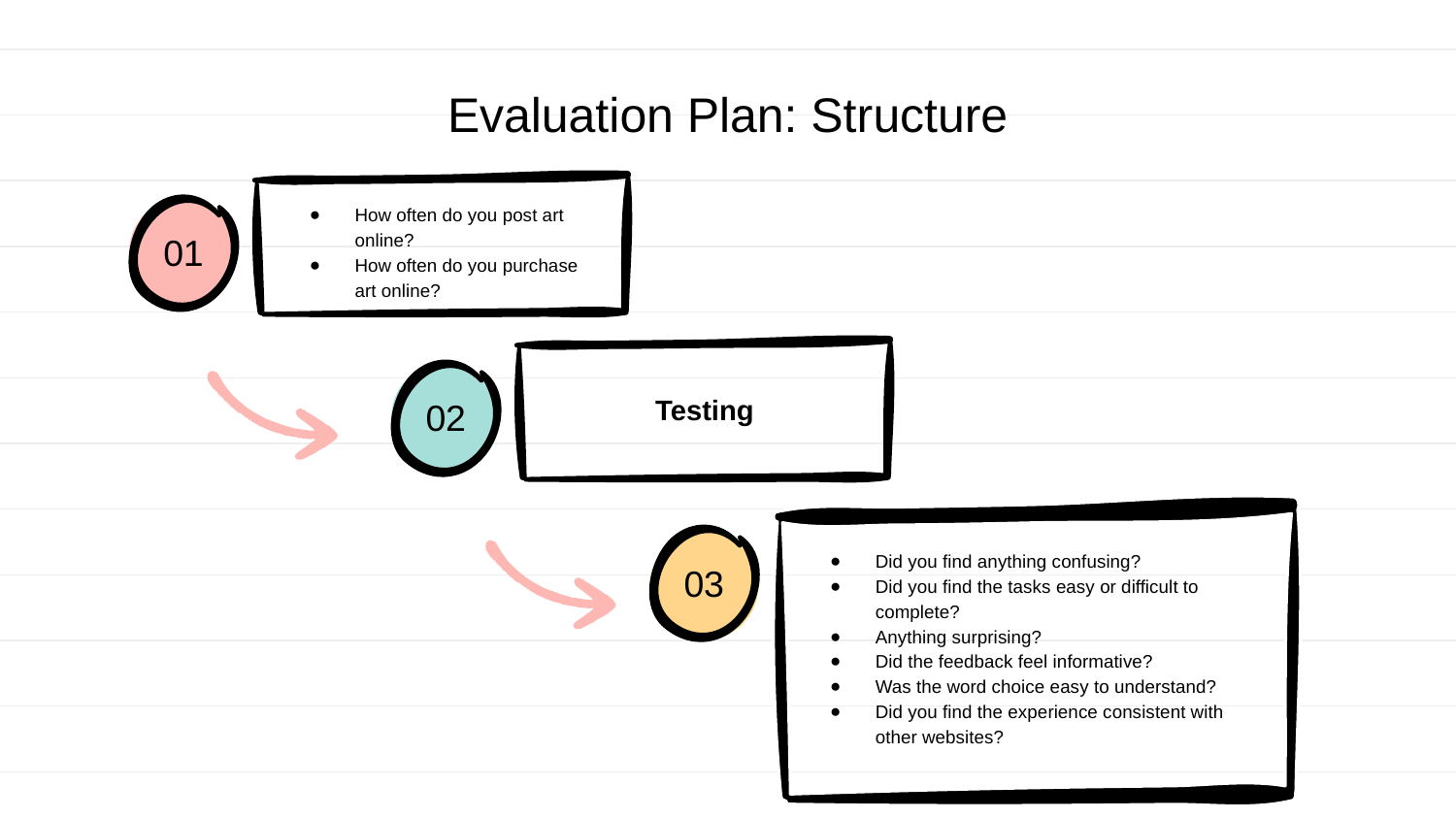

# Evaluation Plan: Structure

How often do you post art online?
How often do you purchase art online?
01

Testing
02

Did you find anything confusing?
Did you find the tasks easy or difficult to complete?
Anything surprising?
Did the feedback feel informative?
Was the word choice easy to understand?
Did you find the experience consistent with other websites?

03